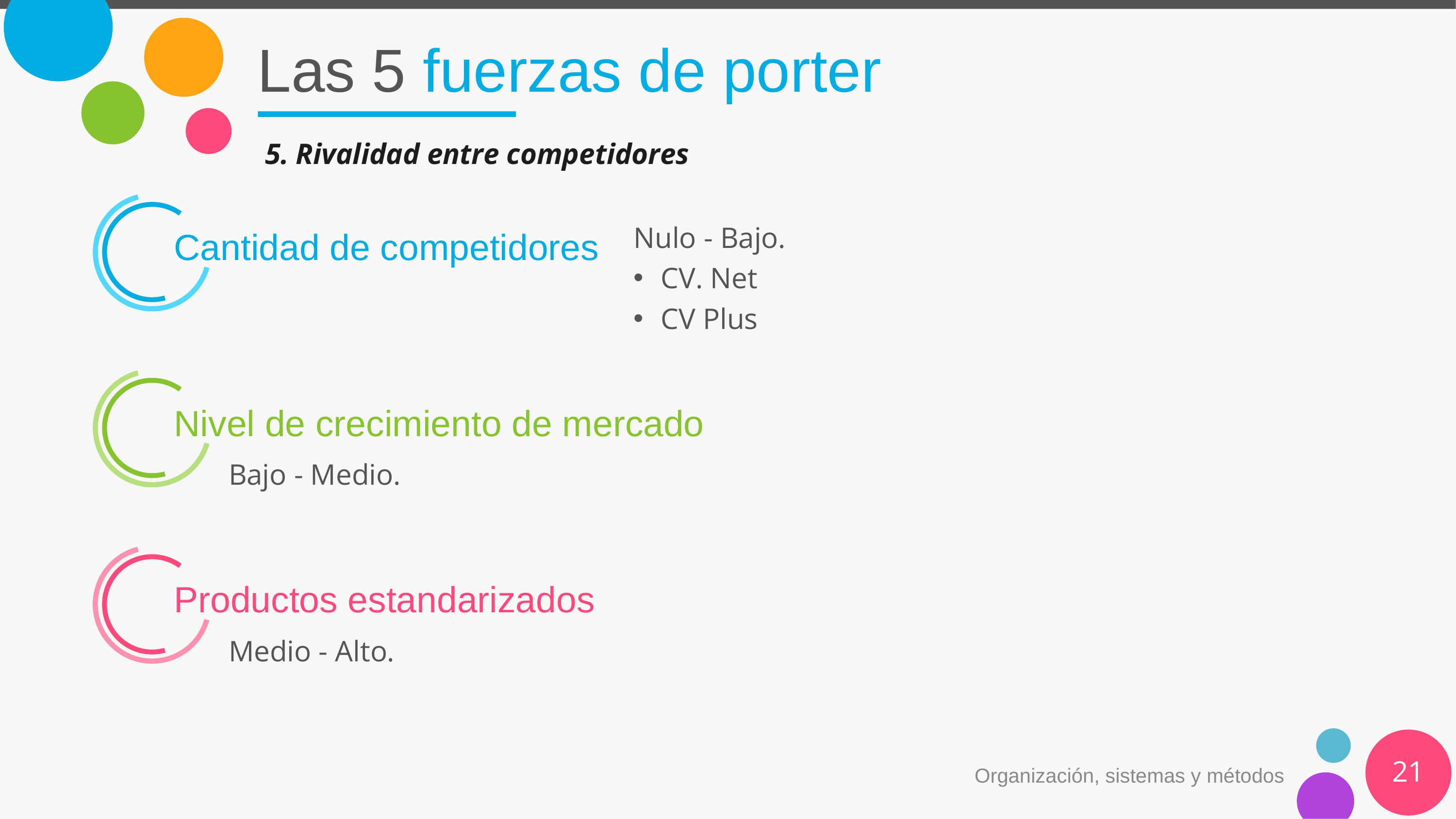

# Las 5 fuerzas de porter
5. Rivalidad entre competidores

Nulo - Bajo.
CV. Net
CV Plus

Cantidad de competidores
Nivel de crecimiento de mercado
Bajo - Medio.
Productos estandarizados
Medio - Alto.
21
Organización, sistemas y métodos